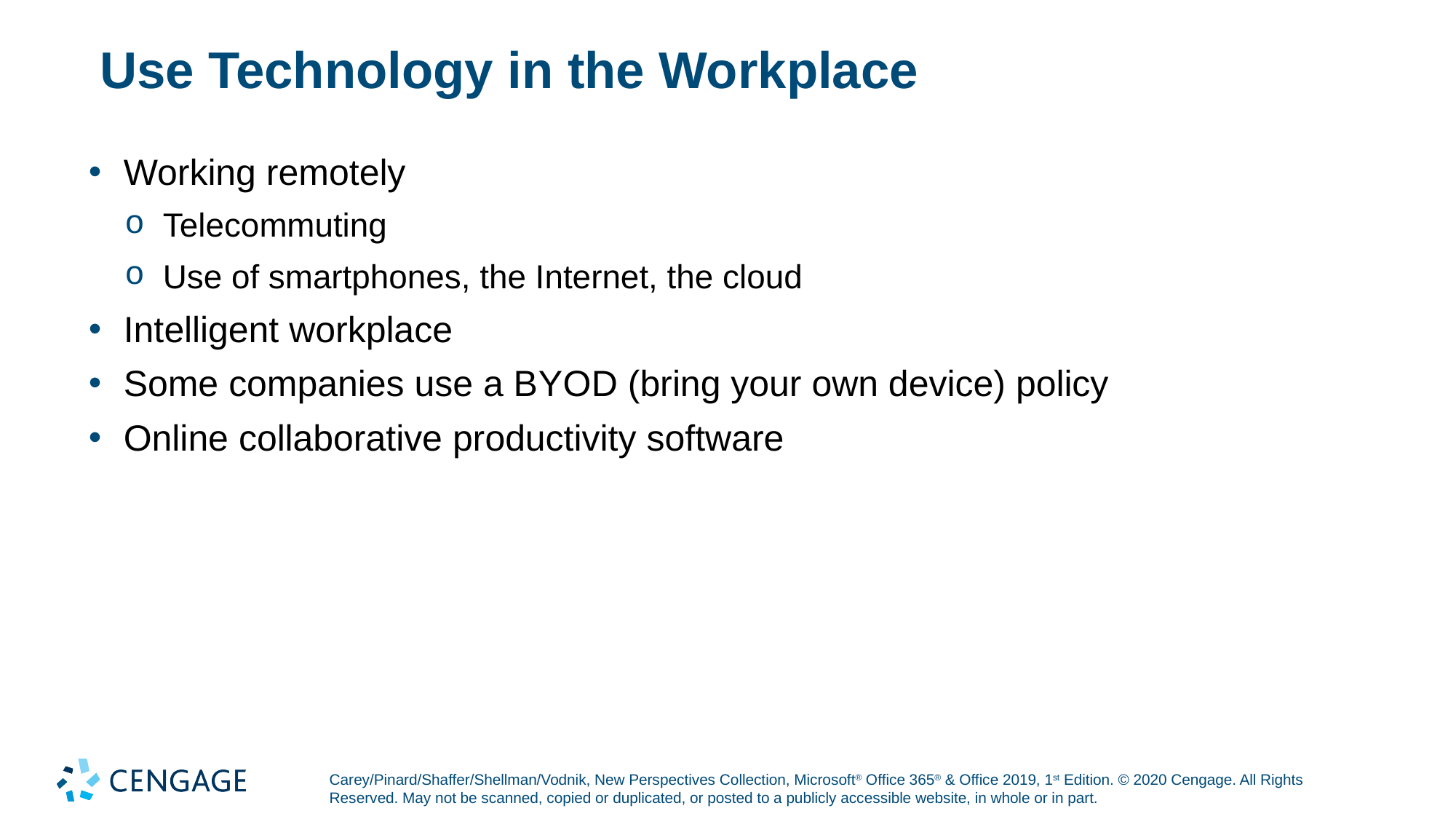

# Use Technology in the Workplace
Working remotely
Telecommuting
Use of smartphones, the Internet, the cloud
Intelligent workplace
Some companies use a B Y O D (bring your own device) policy
Online collaborative productivity software